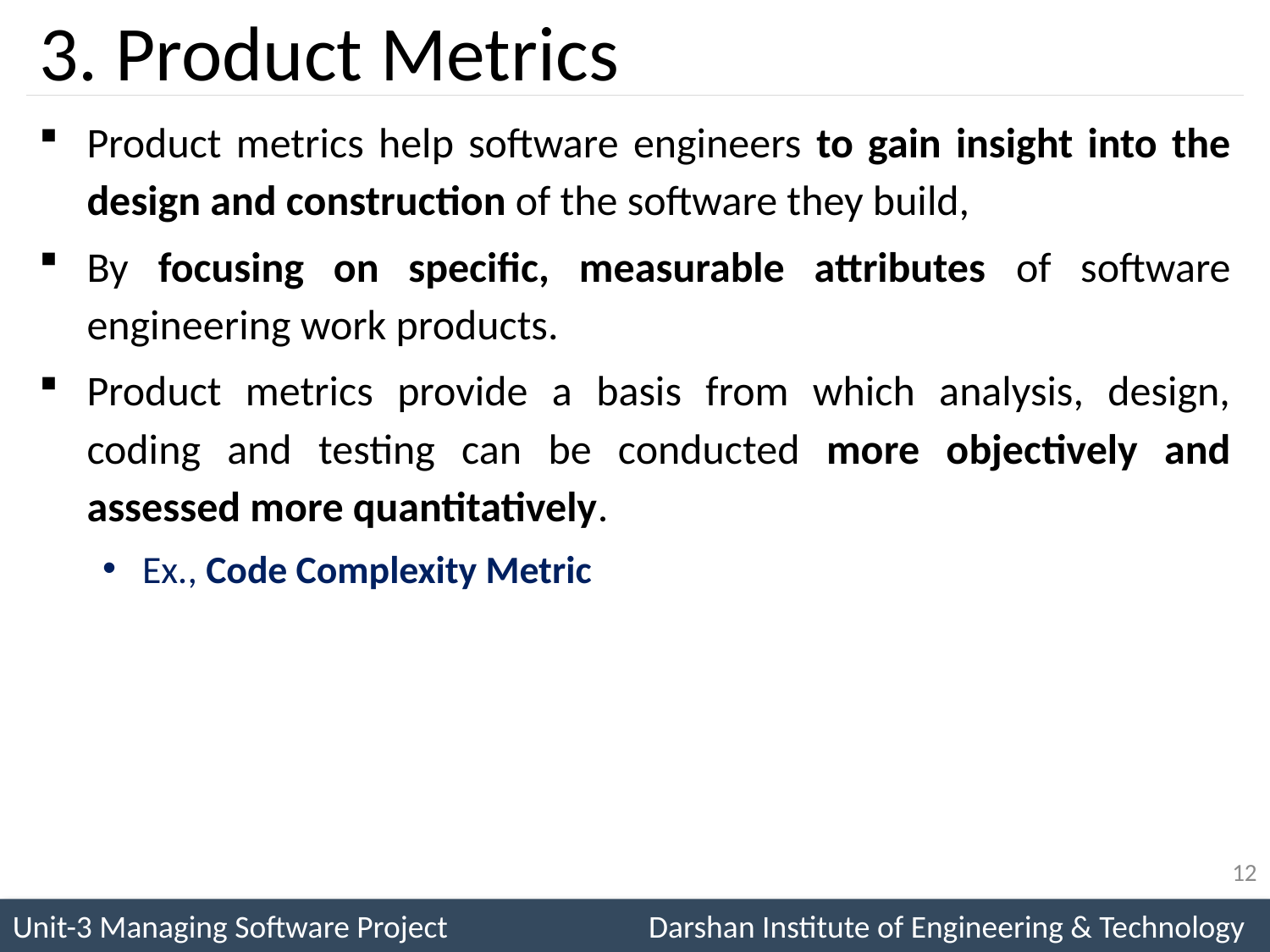

# 3. Product Metrics
Product metrics help software engineers to gain insight into the design and construction of the software they build,
By focusing on specific, measurable attributes of software engineering work products.
Product metrics provide a basis from which analysis, design, coding and testing can be conducted more objectively and assessed more quantitatively.
Ex., Code Complexity Metric
12